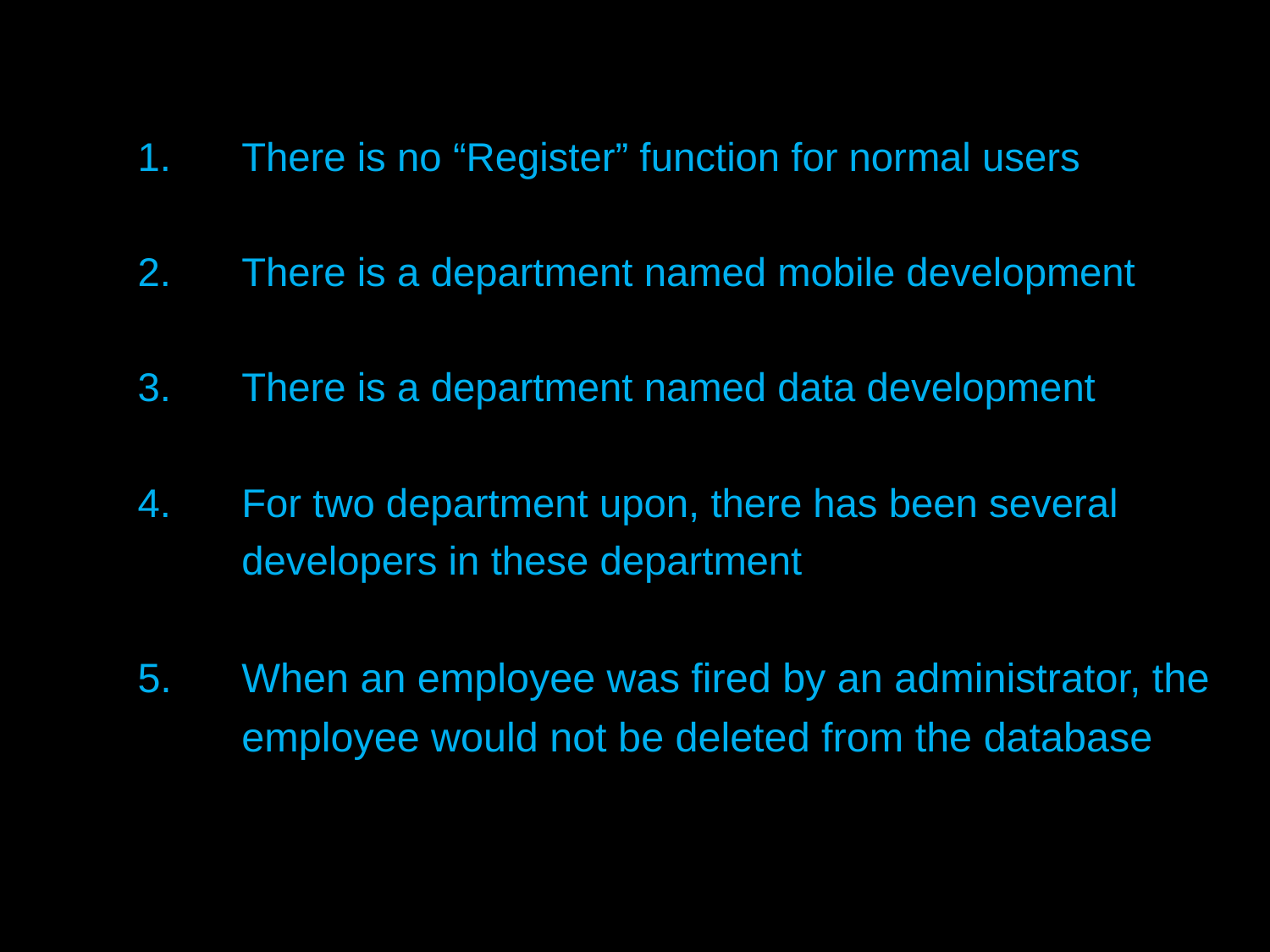

There is no “Register” function for normal users

There is a department named mobile development

There is a department named data development

For two department upon, there has been several developers in these department

When an employee was fired by an administrator, the employee would not be deleted from the database